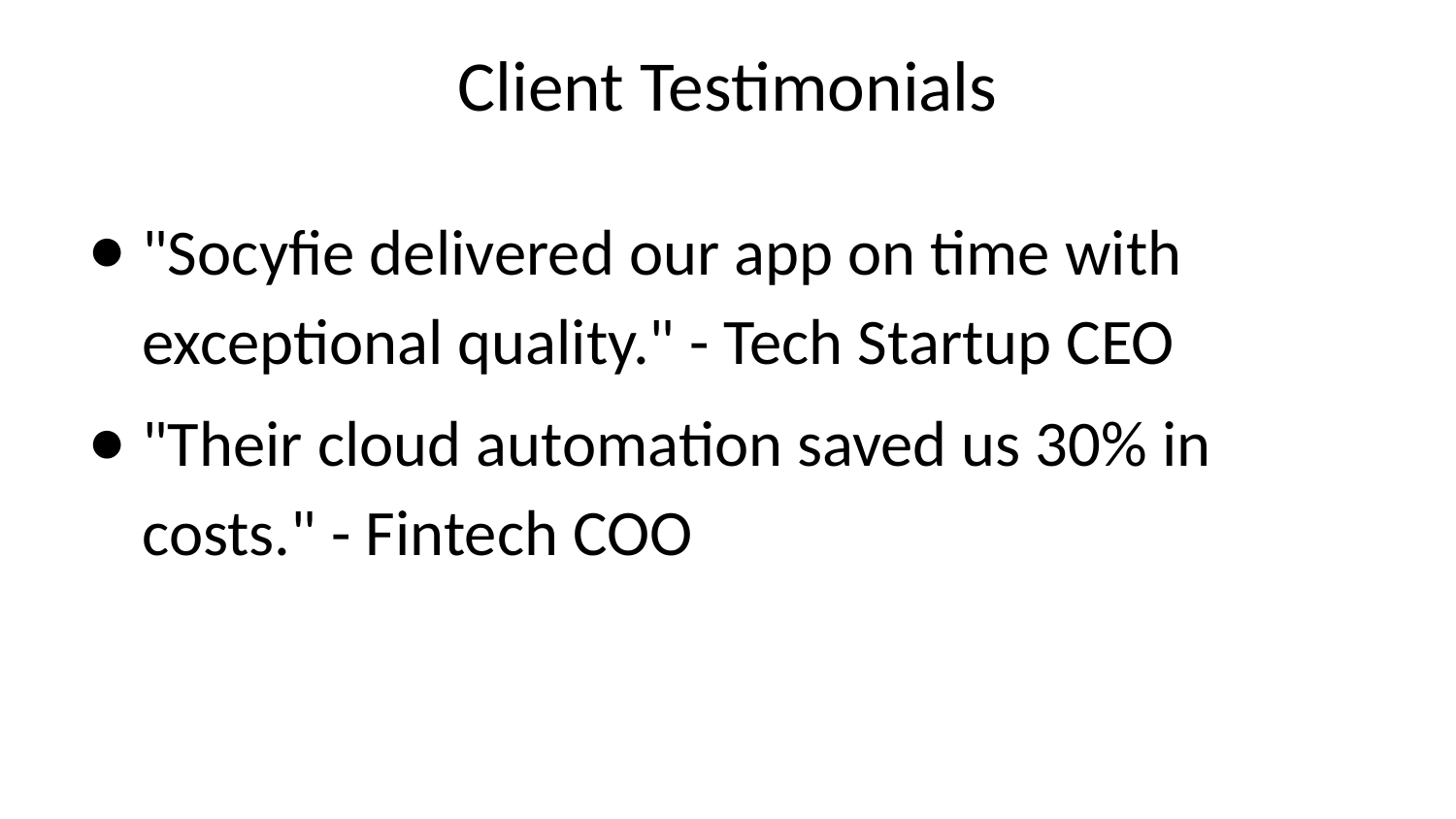

# Client Testimonials
"Socyfie delivered our app on time with exceptional quality." - Tech Startup CEO
"Their cloud automation saved us 30% in costs." - Fintech COO